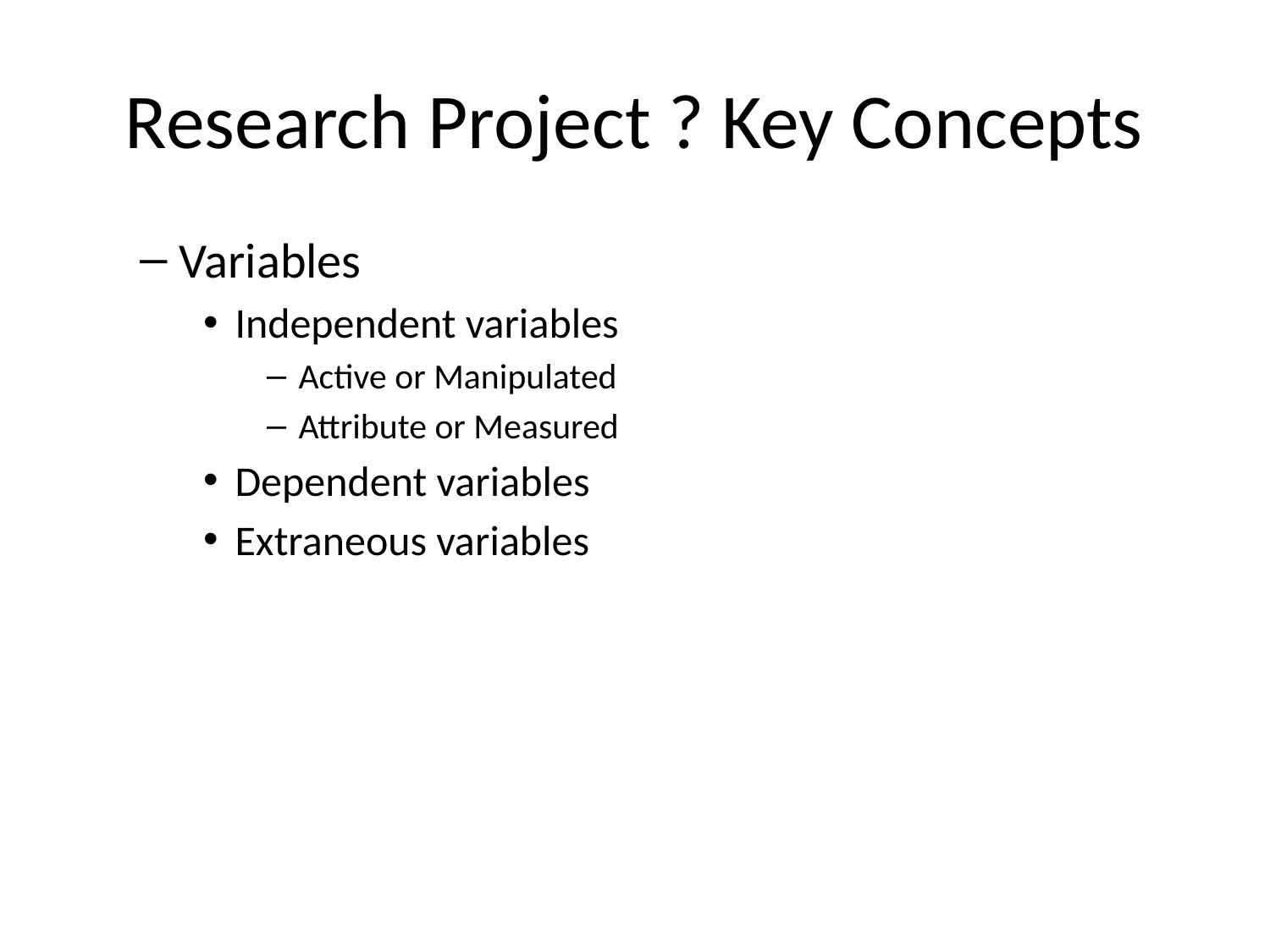

# Research Project ? Key Concepts
Variables
Independent variables
Active or Manipulated
Attribute or Measured
Dependent variables
Extraneous variables